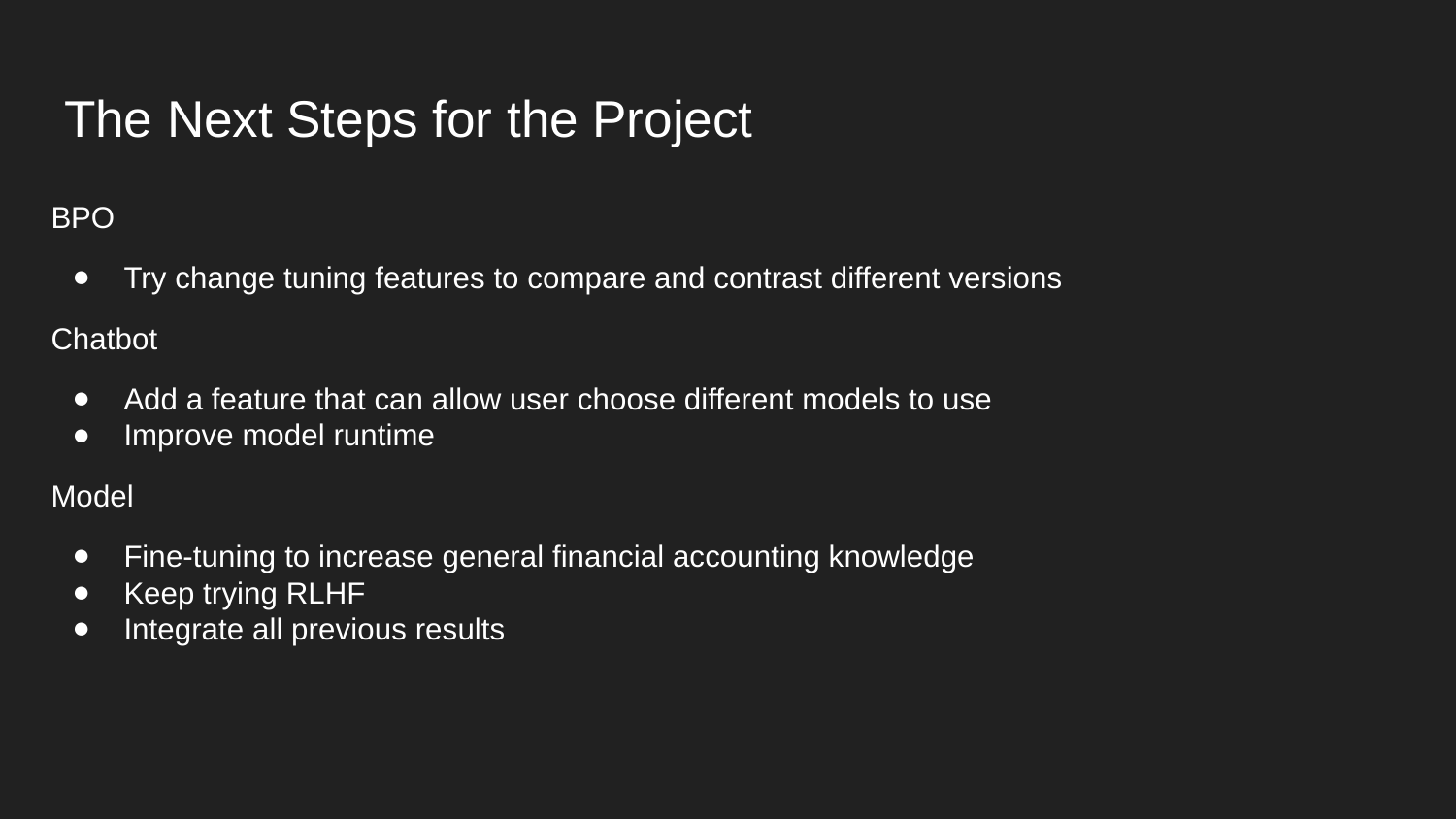

# The Next Steps for the Project
BPO
Try change tuning features to compare and contrast different versions
Chatbot
Add a feature that can allow user choose different models to use
Improve model runtime
Model
Fine-tuning to increase general financial accounting knowledge
Keep trying RLHF
Integrate all previous results